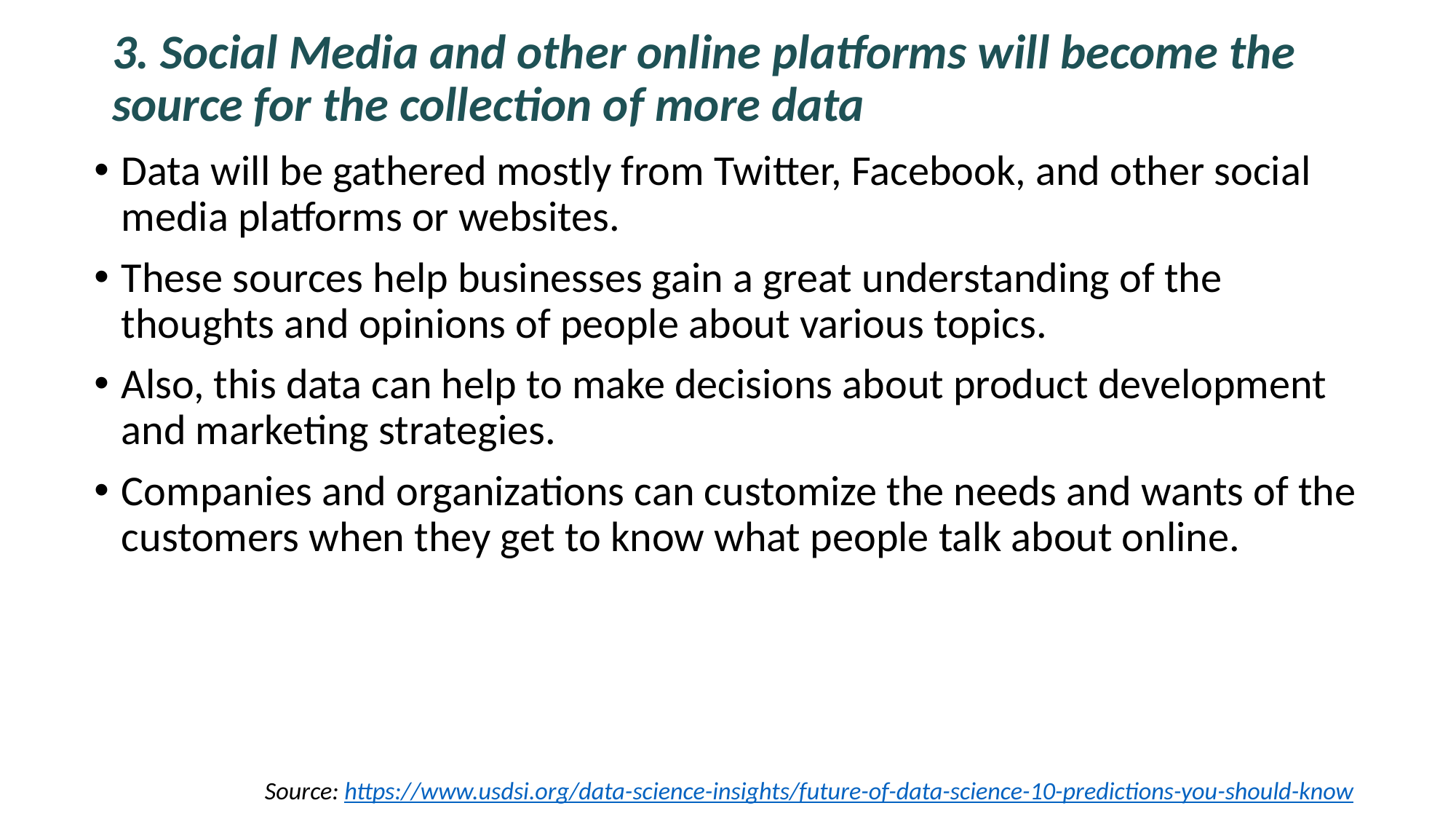

# 3. Social Media and other online platforms will become the source for the collection of more data
Data will be gathered mostly from Twitter, Facebook, and other social media platforms or websites.
These sources help businesses gain a great understanding of the thoughts and opinions of people about various topics.
Also, this data can help to make decisions about product development and marketing strategies.
Companies and organizations can customize the needs and wants of the customers when they get to know what people talk about online.
Source: https://www.usdsi.org/data-science-insights/future-of-data-science-10-predictions-you-should-know